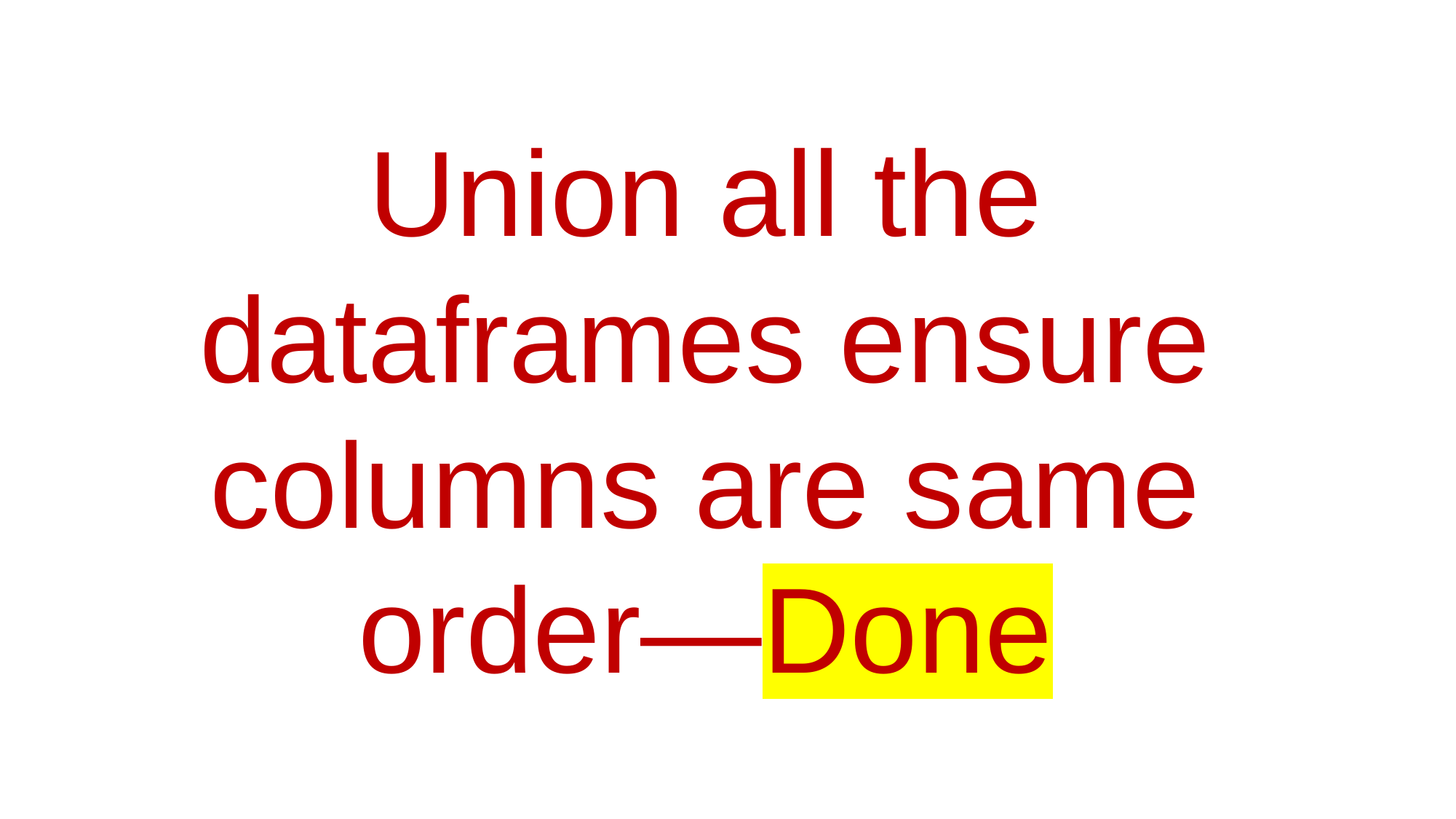

Union all the dataframes ensure columns are same order—Done